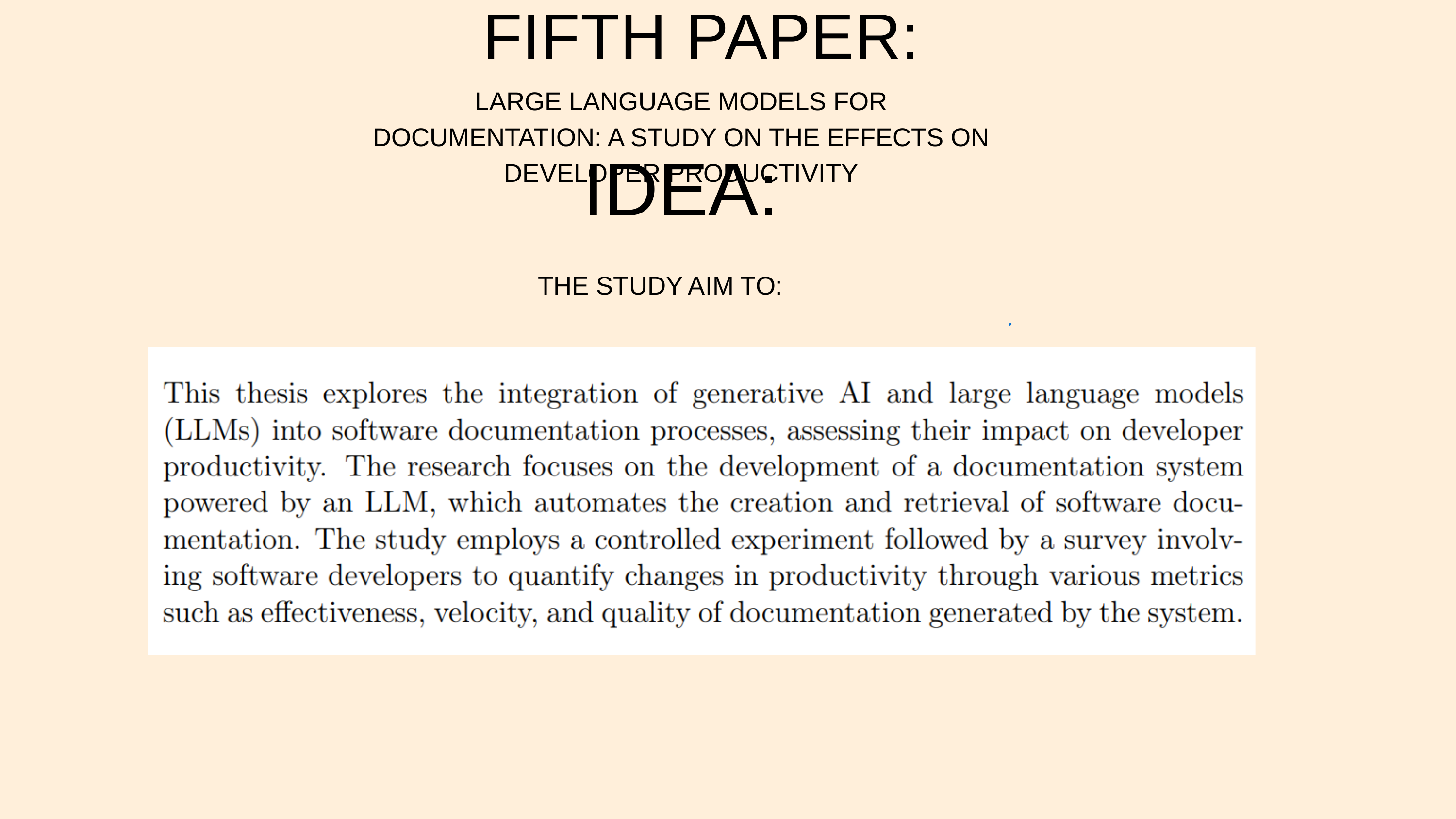

FIFTH PAPER:
LARGE LANGUAGE MODELS FOR DOCUMENTATION: A STUDY ON THE EFFECTS ON DEVELOPER PRODUCTIVITY
IDEA:

THE STUDY AIM TO: